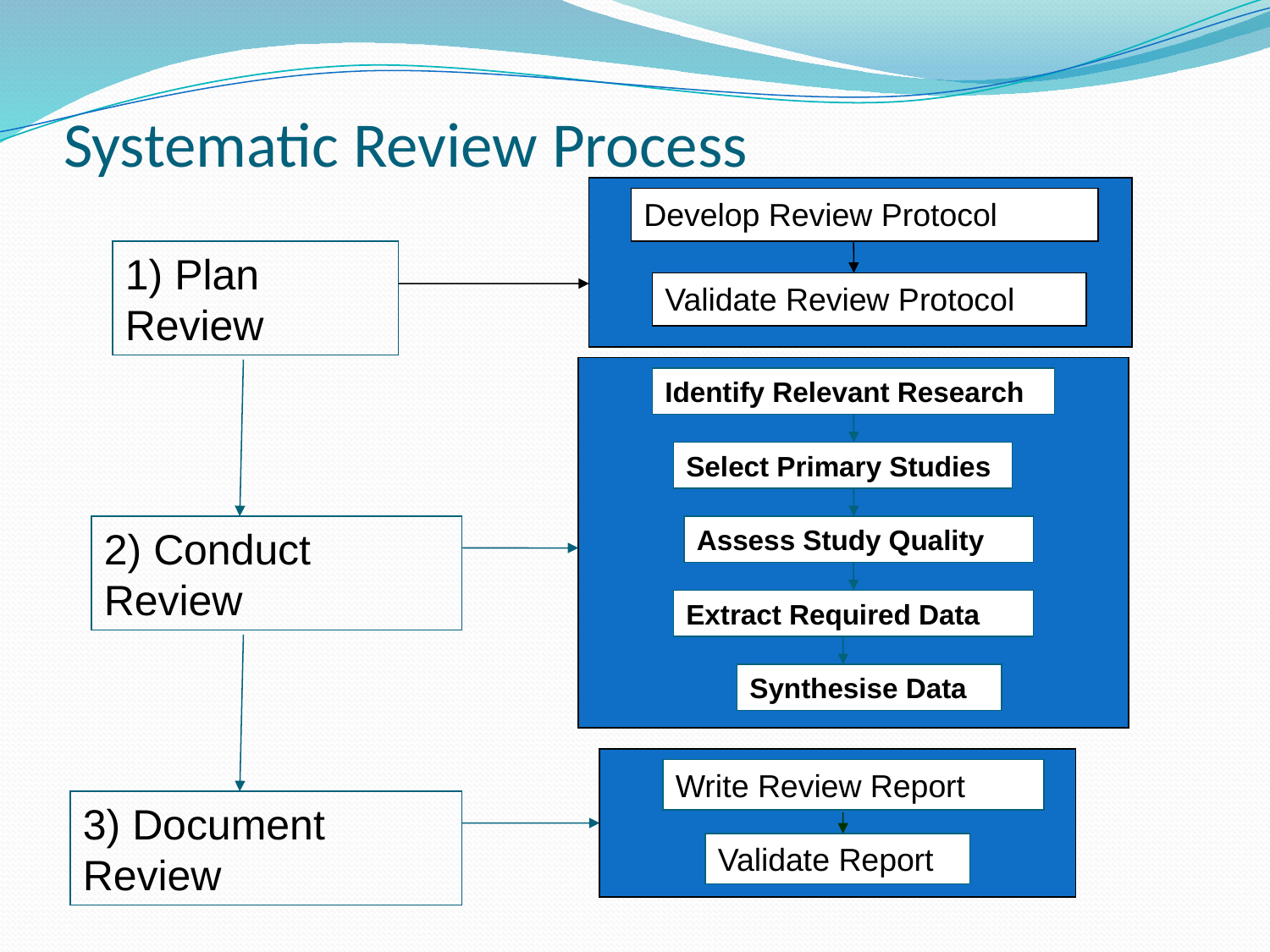

# Systematic Review Process

Develop Review Protocol
1) Plan Review

Validate Review Protocol

Identify Relevant Research

Select Primary Studies

2) Conduct Review

Assess Study Quality

Extract Required Data

Synthesise Data

Write Review Report
Validate Report

3) Document Review